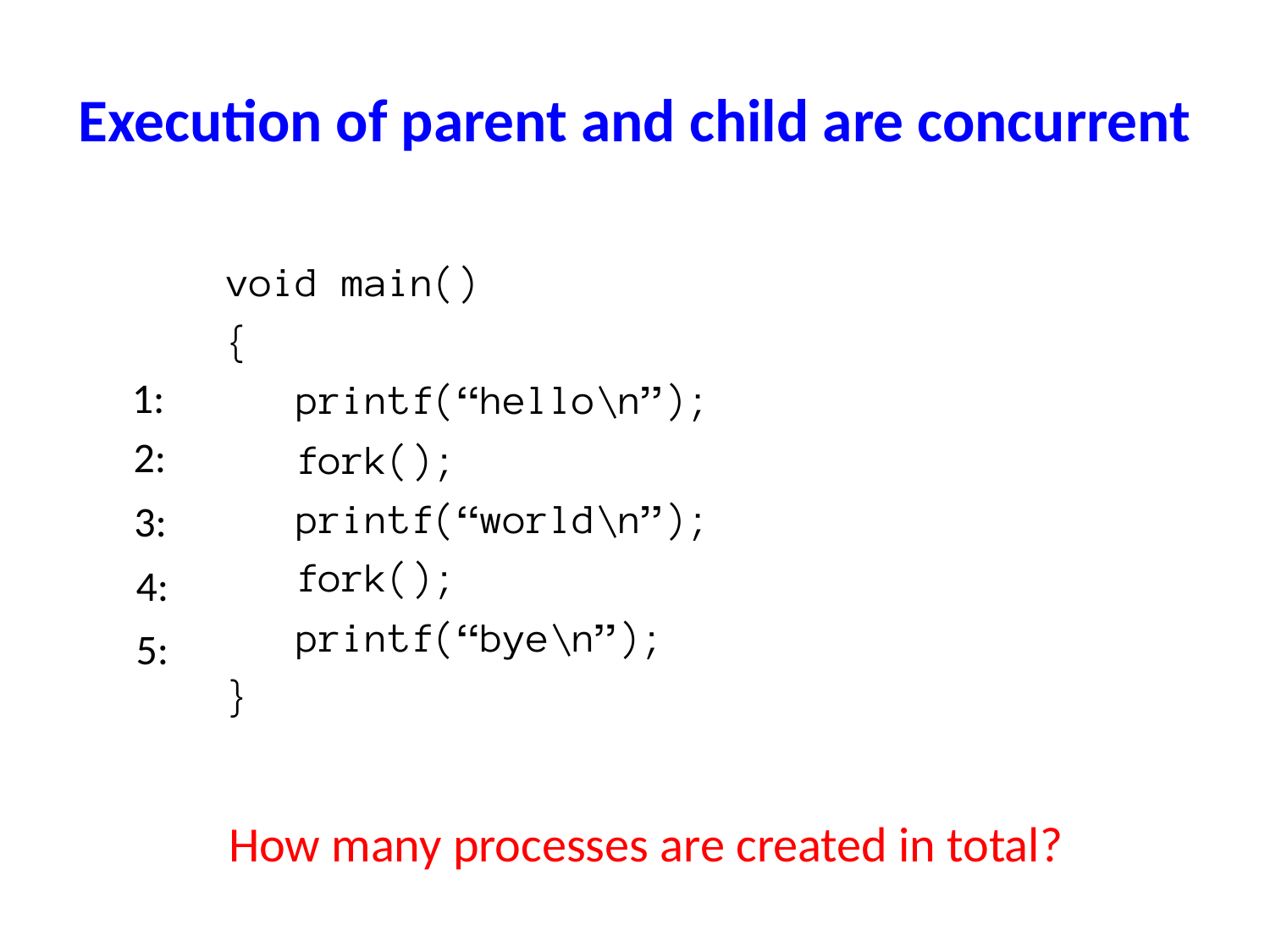

# Execution of parent and child are concurrent
void main()
{
   printf(“hello\n”);
   fork();
   printf(“world\n”);
   fork();
   printf(“bye\n”);
}
1:
2:
3:
4:
5:
How many processes are created in total?